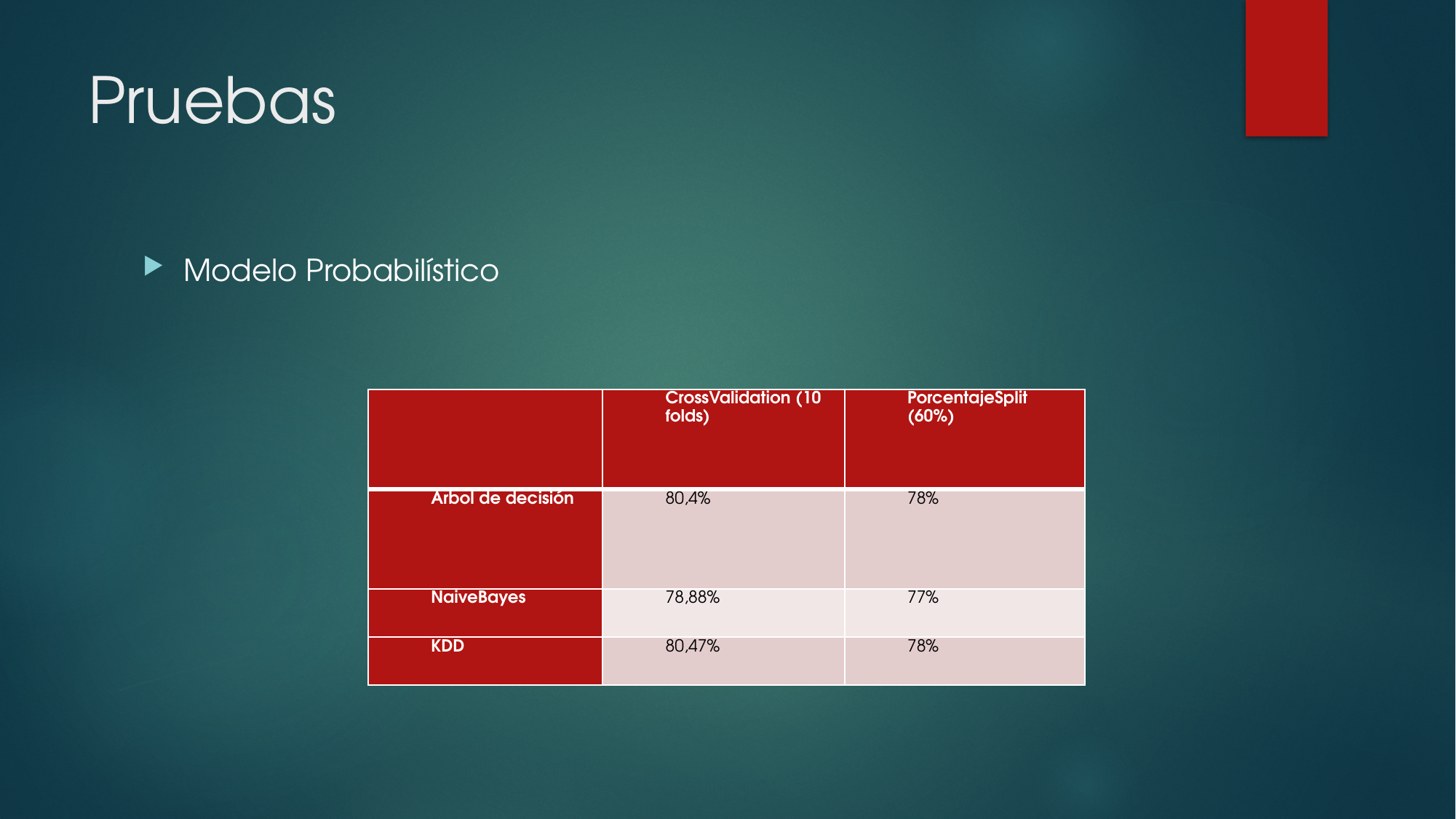

# Pruebas
Modelo Probabilístico
|  | CrossValidation (10 folds) | PorcentajeSplit (60%) |
| --- | --- | --- |
| Arbol de decisión | 80,4% | 78% |
| NaiveBayes | 78,88% | 77% |
| KDD | 80,47% | 78% |